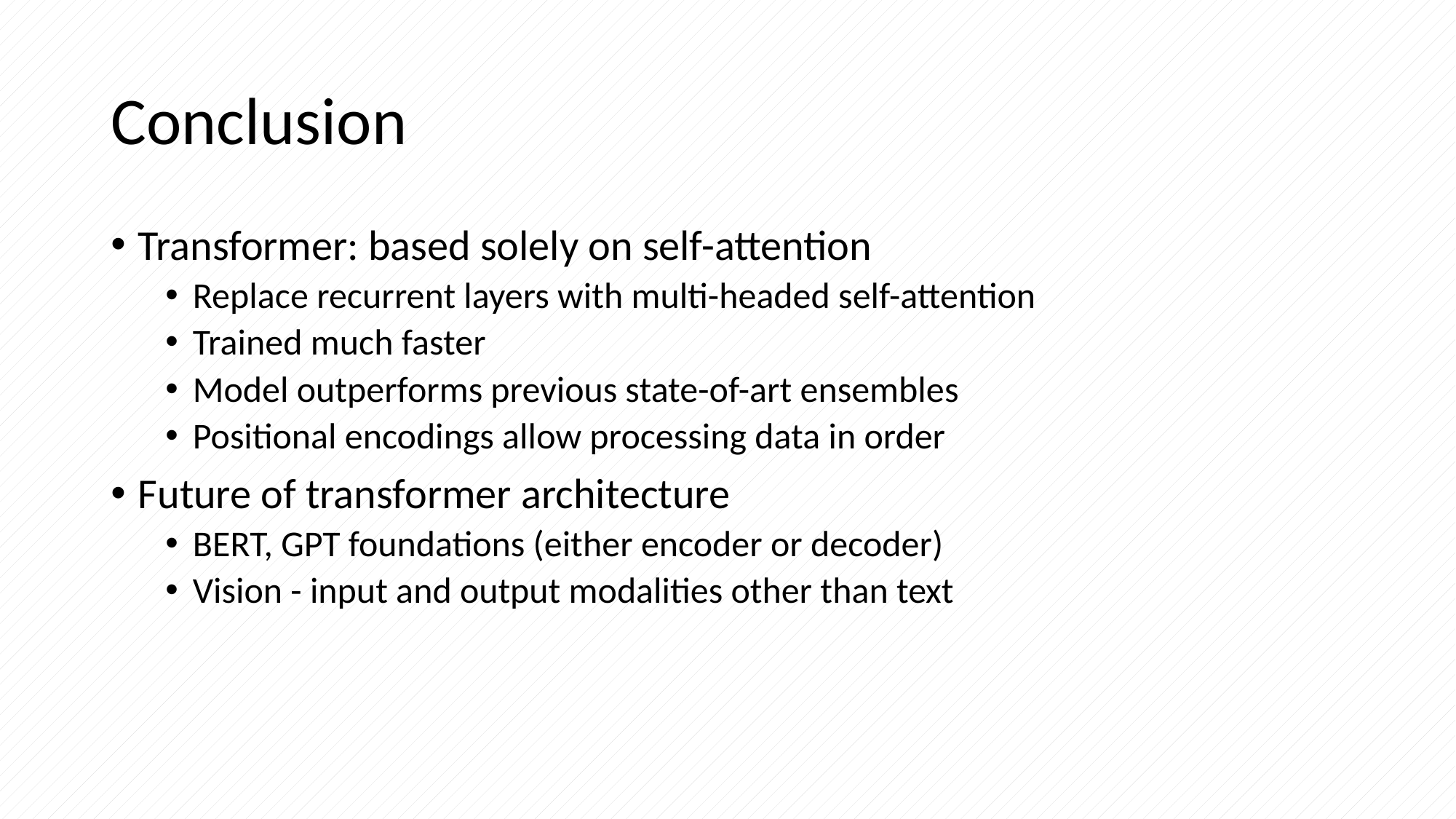

# Conclusion
Transformer: based solely on self-attention
Replace recurrent layers with multi-headed self-attention
Trained much faster
Model outperforms previous state-of-art ensembles
Positional encodings allow processing data in order
Future of transformer architecture
BERT, GPT foundations (either encoder or decoder)
Vision - input and output modalities other than text